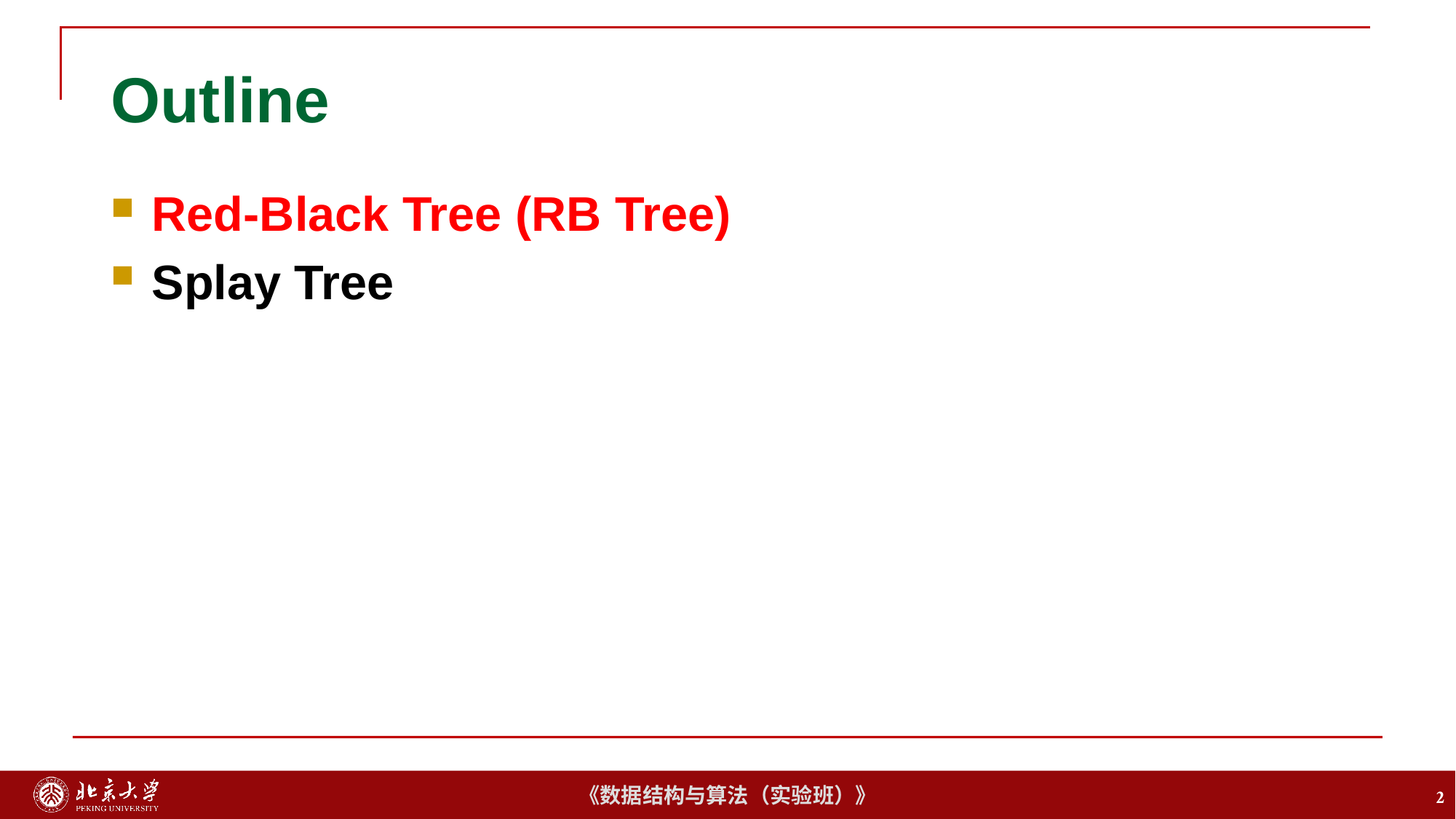

# Outline
Red-Black Tree (RB Tree)
Splay Tree

2